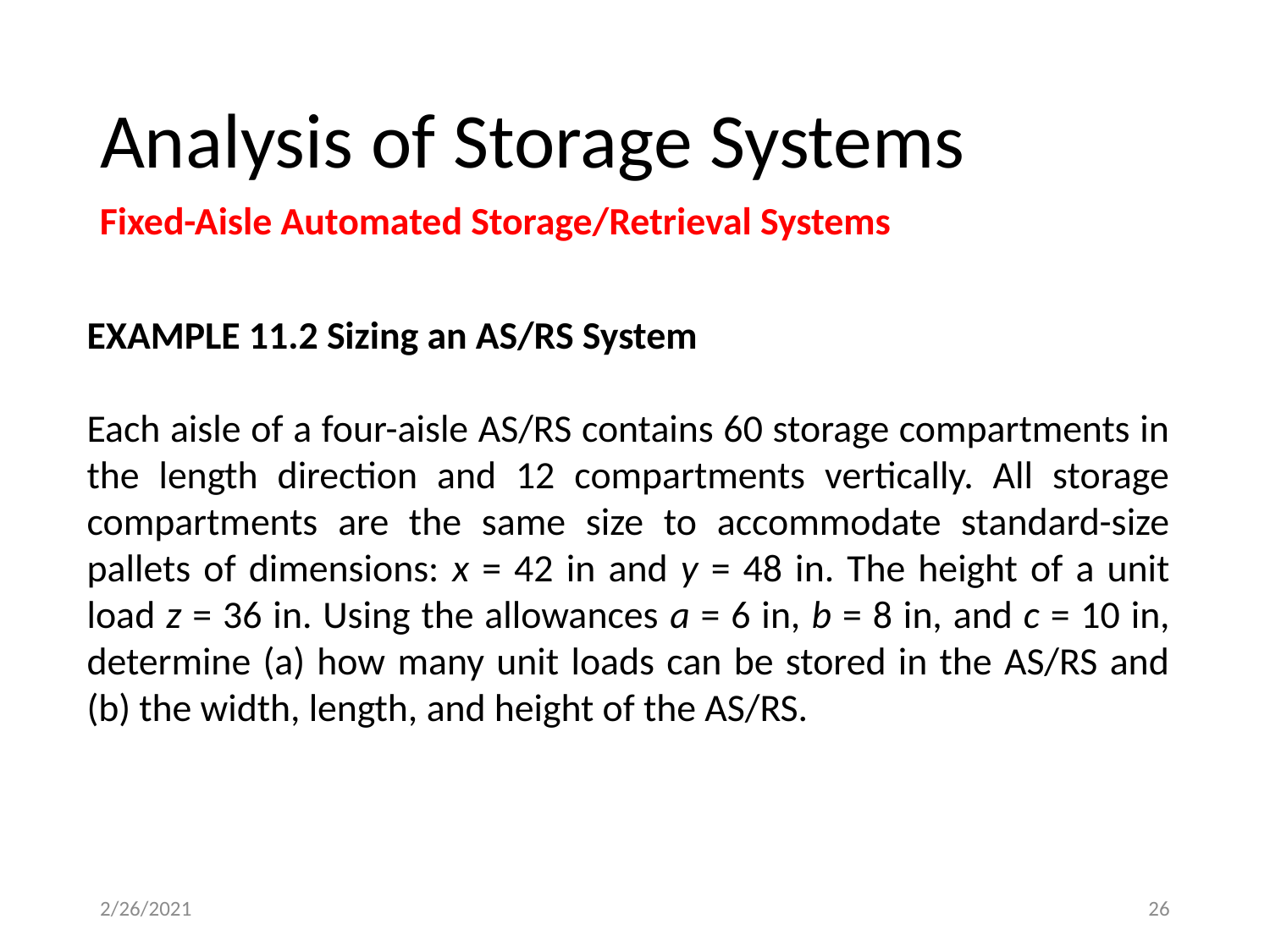

# Analysis of Storage Systems
Fixed-Aisle Automated Storage/Retrieval Systems
EXAMPLE 11.2 Sizing an AS/RS System

Each aisle of a four-aisle AS/RS contains 60 storage compartments in the length direction and 12 compartments vertically. All storage compartments are the same size to accommodate standard-size pallets of dimensions: x = 42 in and y = 48 in. The height of a unit load z = 36 in. Using the allowances a = 6 in, b = 8 in, and c = 10 in, determine (a) how many unit loads can be stored in the AS/RS and (b) the width, length, and height of the AS/RS.
2/26/2021
26